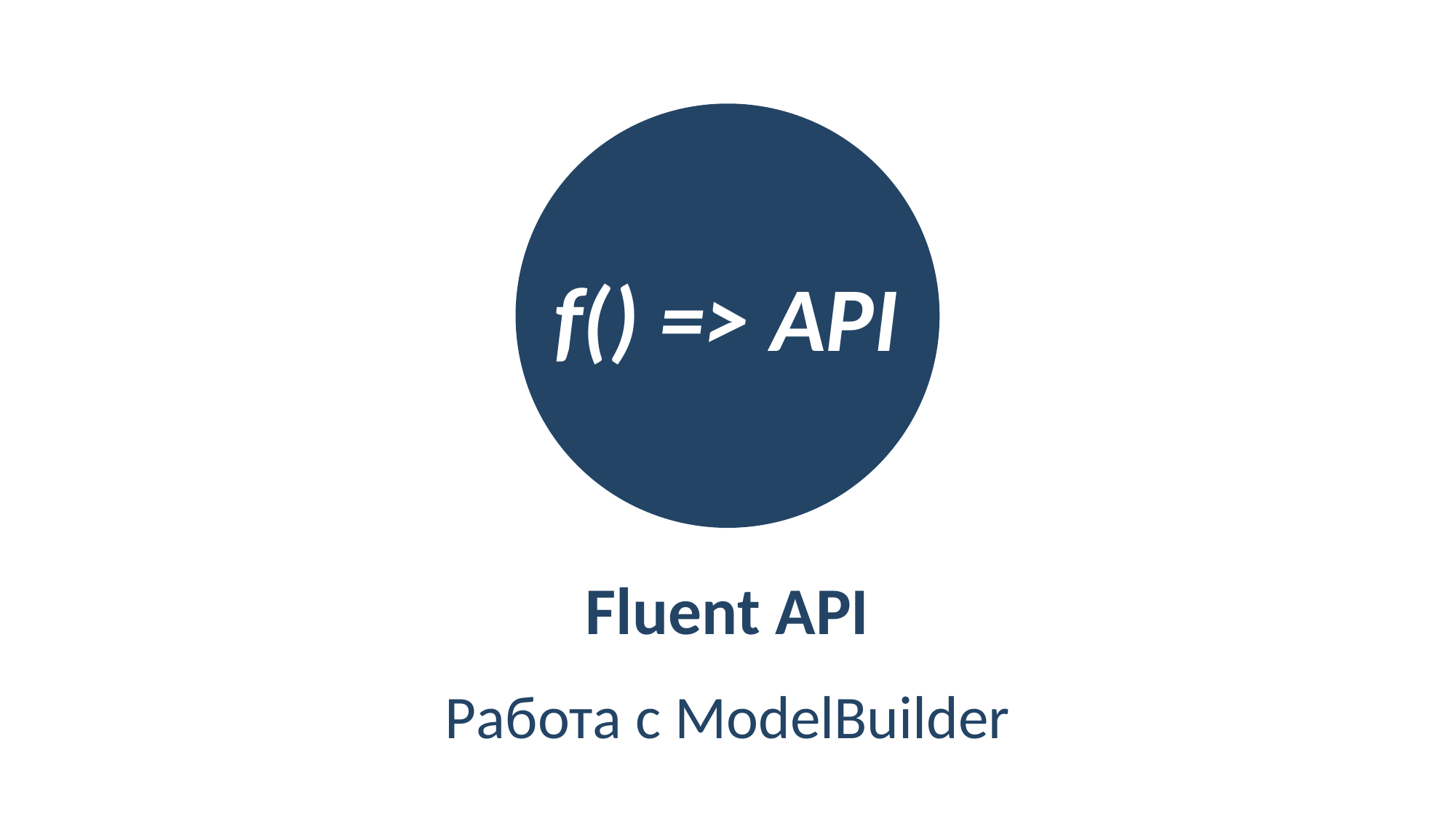

f() => API
Fluent API
Работа с ModelBuilder